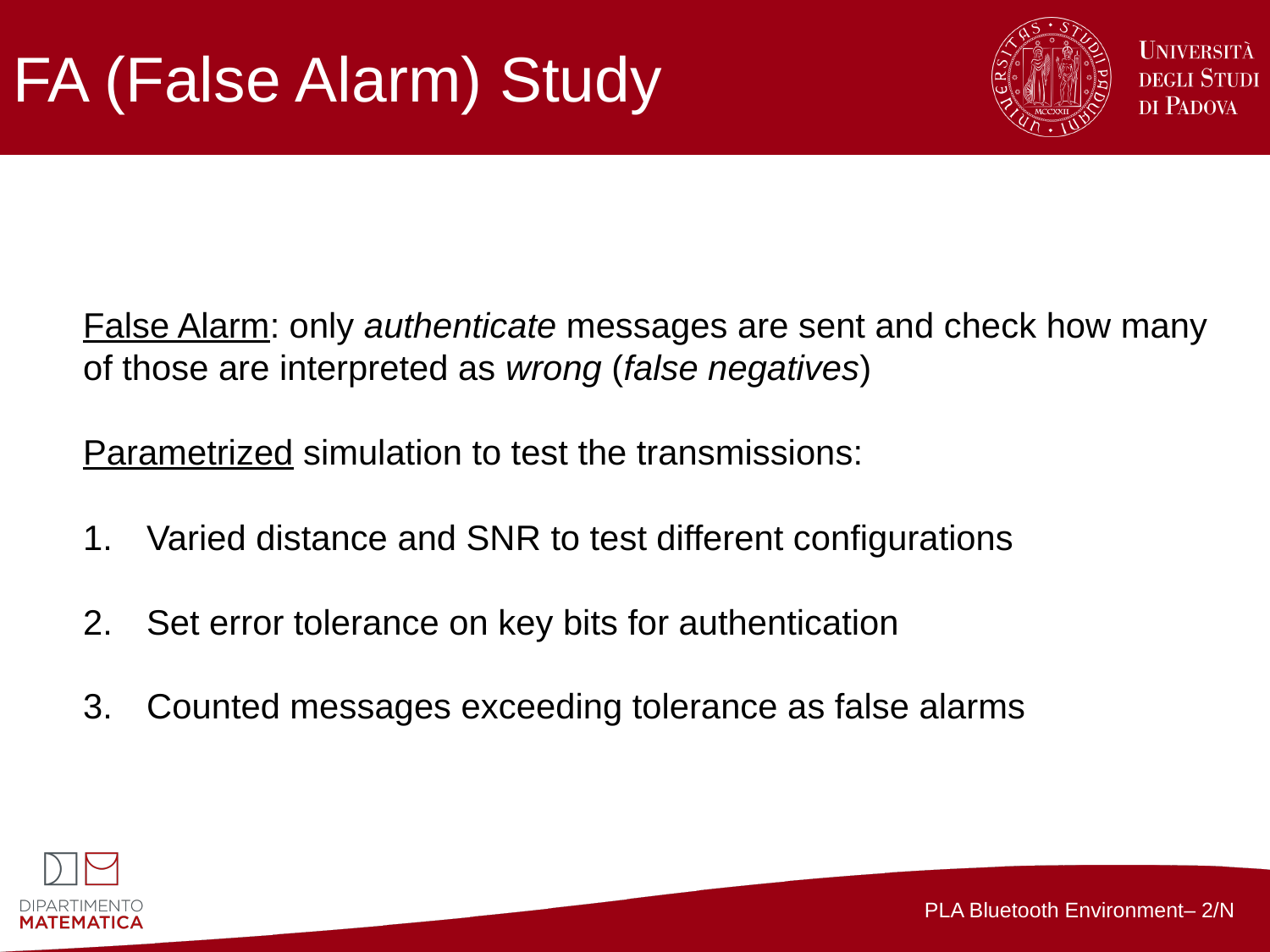

# FA (False Alarm) Study
False Alarm: only authenticate messages are sent and check how many of those are interpreted as wrong (false negatives)

Parametrized simulation to test the transmissions:

Varied distance and SNR to test different configurations

Set error tolerance on key bits for authentication

Counted messages exceeding tolerance as false alarms

PLA Bluetooth Environment– 2/N